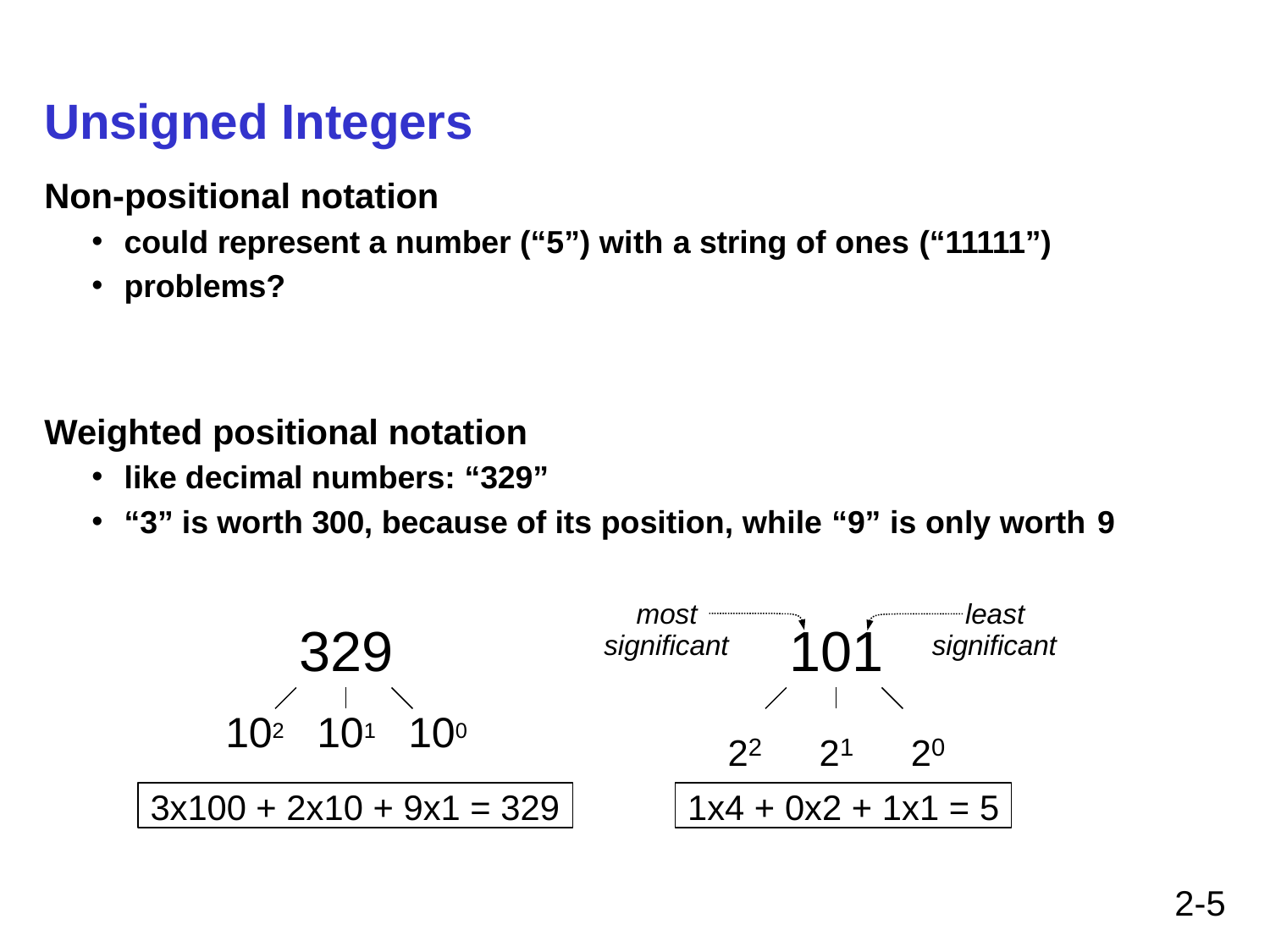

# Unsigned Integers
Non-positional notation
could represent a number (“5”) with a string of ones (“11111”)
problems?
Weighted positional notation
like decimal numbers: “329”
“3” is worth 300, because of its position, while “9” is only worth 9
329
102	101	100
most
least
101
22	21	20

significant
significant

3x100 + 2x10 + 9x1 = 329
1x4 + 0x2 + 1x1 = 5
2-5